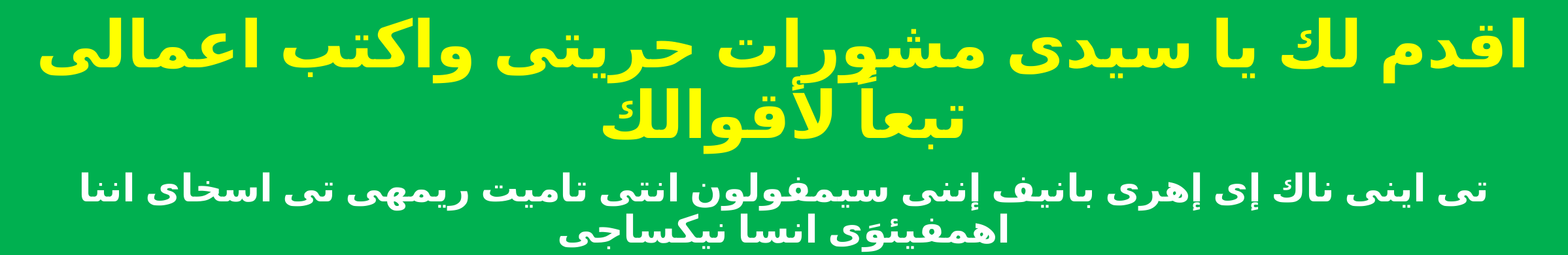

اقدم لك يا سيدى مشورات حريتى واكتب اعمالى تبعاً لأقوالك
تى اينى ناك إى إهرى بانيف إننى سيمفولون انتى تاميت ريمهى تى اسخاى اننا اهمفيئوَى انسا نيكساجى